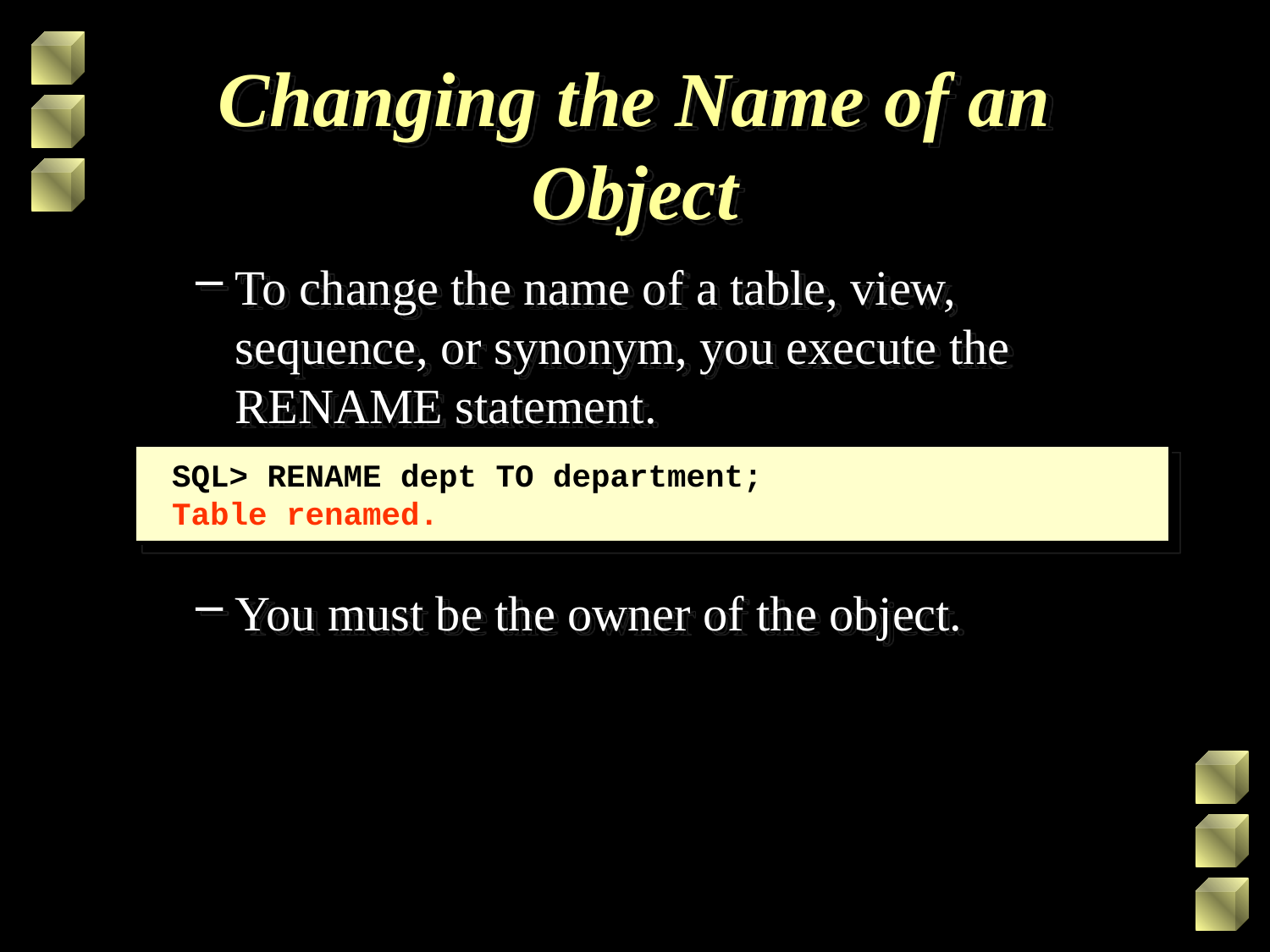

# Changing the Name of an Object
To change the name of a table, view, sequence, or synonym, you execute the RENAME statement.

You must be the owner of the object.
SQL> RENAME dept TO department;
Table renamed.